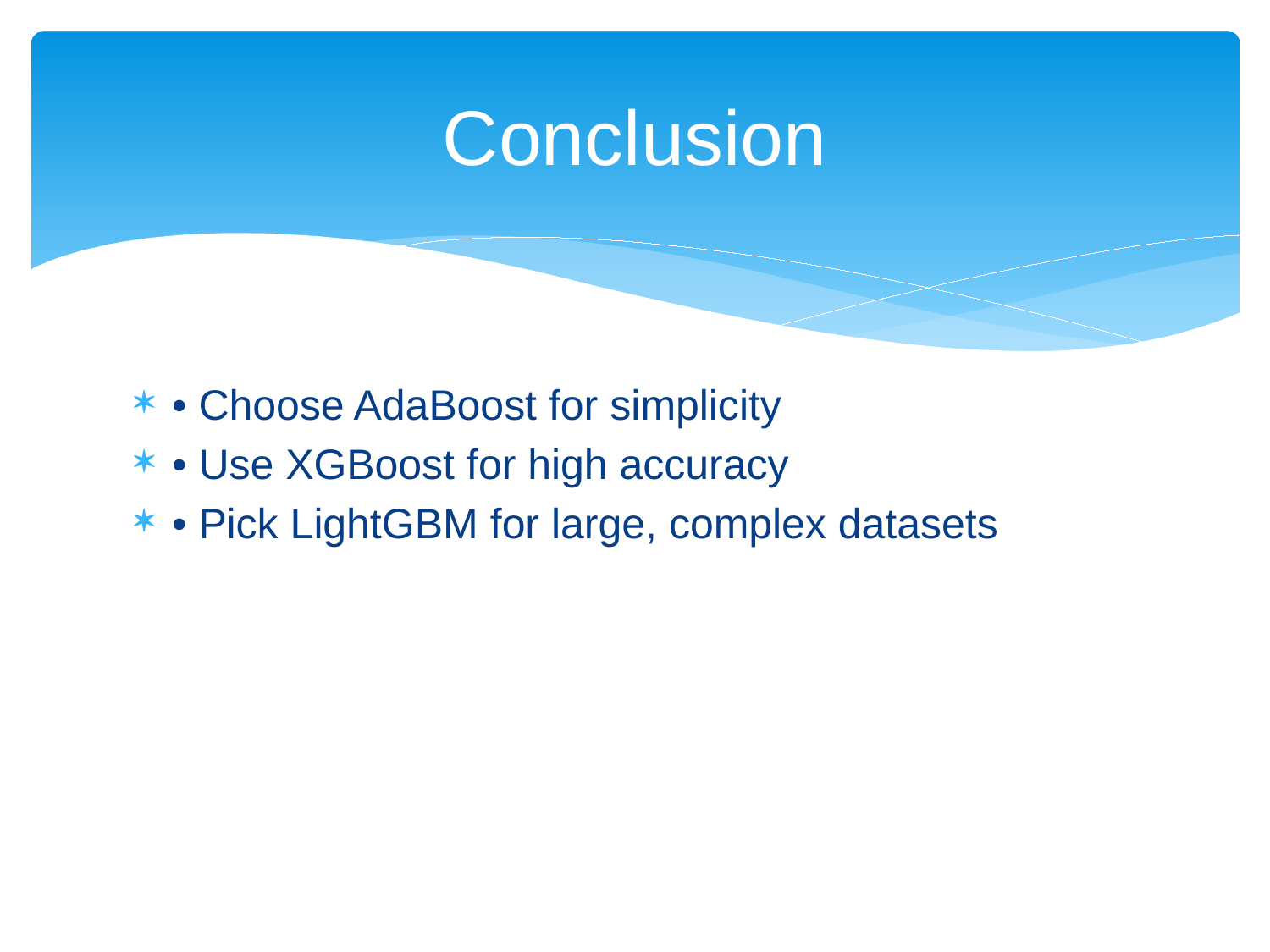

# Conclusion
• Choose AdaBoost for simplicity
• Use XGBoost for high accuracy
• Pick LightGBM for large, complex datasets